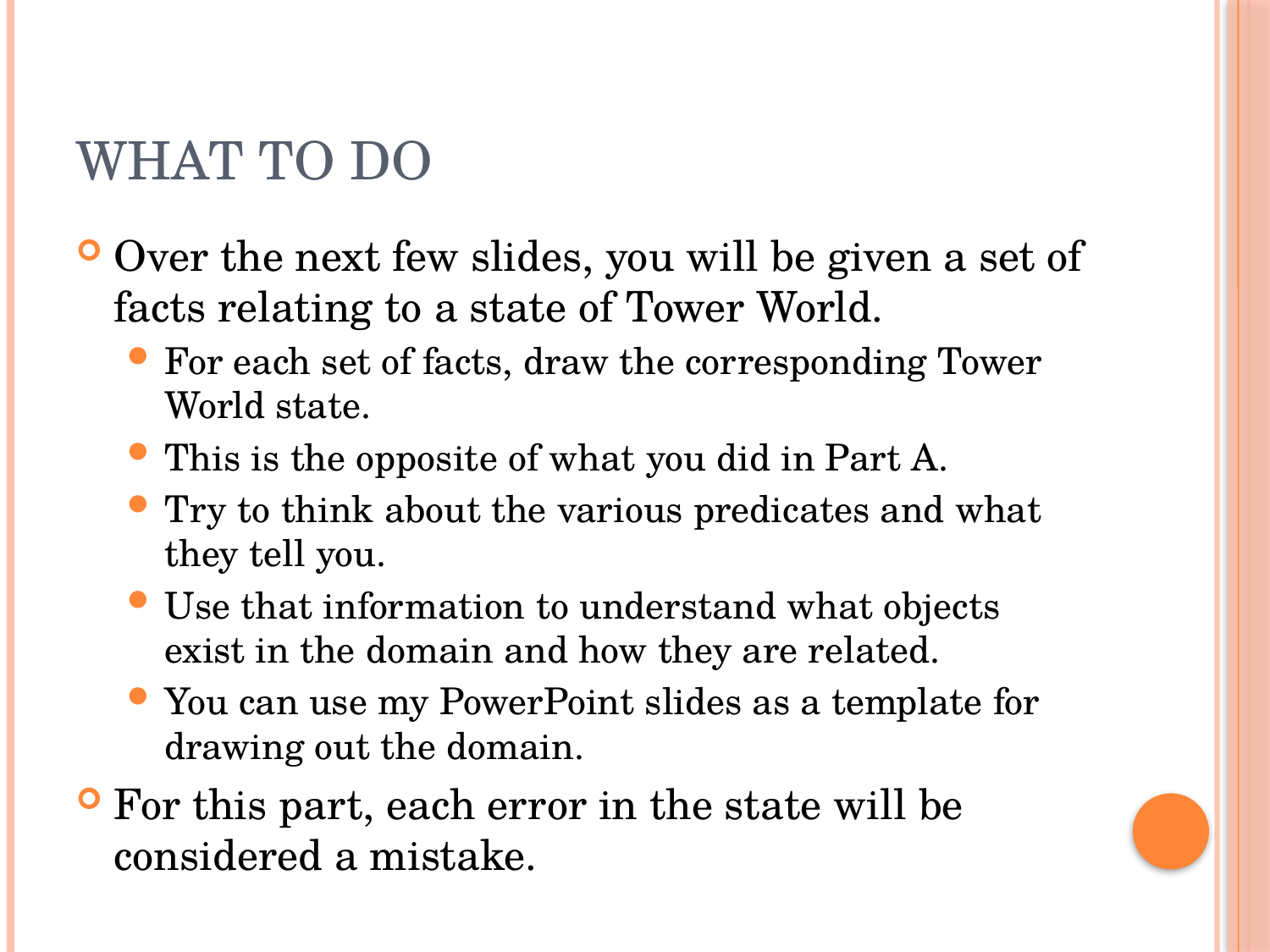

# What to do
Over the next few slides, you will be given a set of facts relating to a state of Tower World.
For each set of facts, draw the corresponding Tower World state.
This is the opposite of what you did in Part A.
Try to think about the various predicates and what they tell you.
Use that information to understand what objects exist in the domain and how they are related.
You can use my PowerPoint slides as a template for drawing out the domain.
For this part, each error in the state will be considered a mistake.